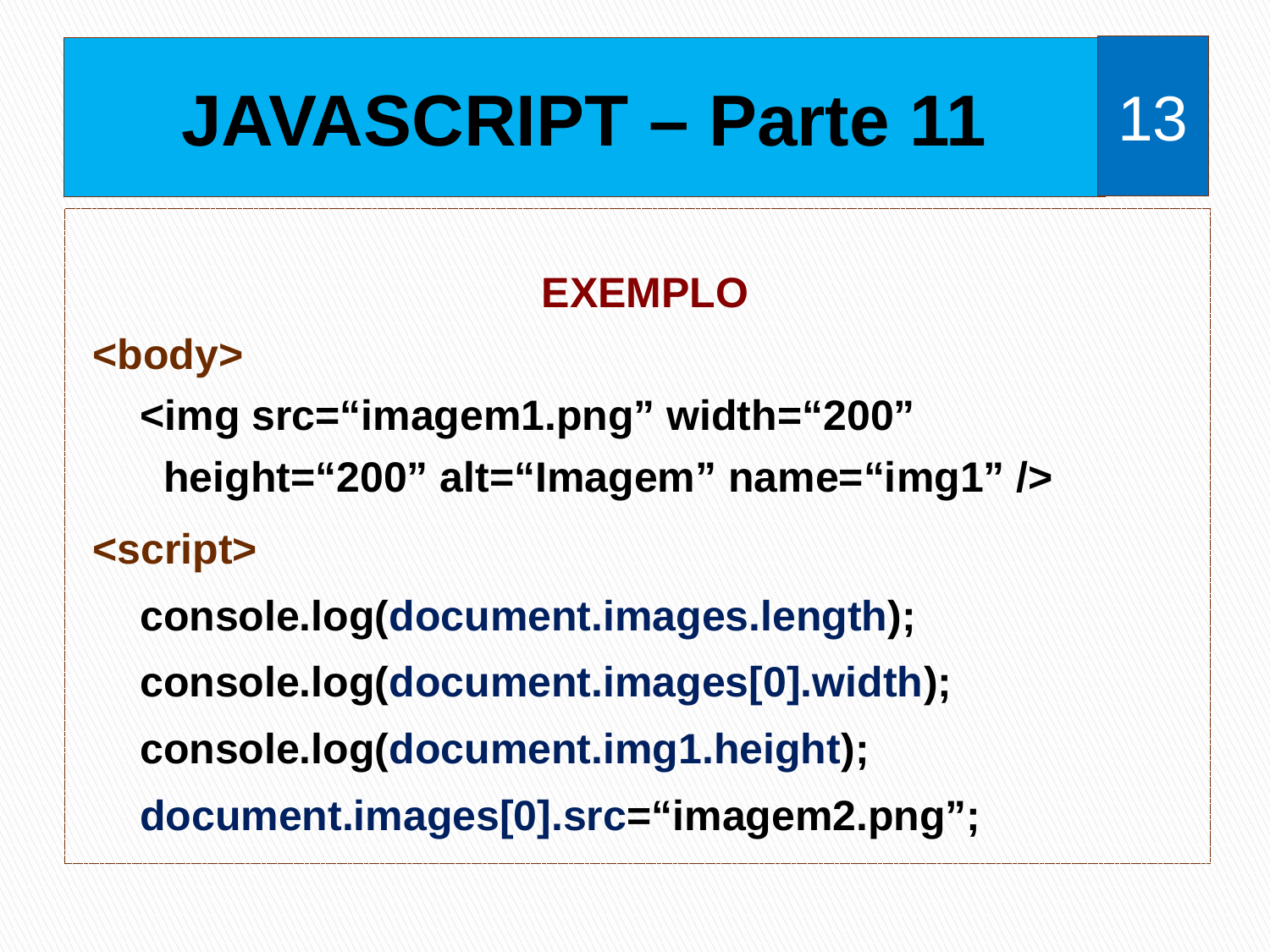

13
# JAVASCRIPT – Parte 11
EXEMPLO
<body>
    <img src=“imagem1.png” width=“200”
      height=“200” alt=“Imagem” name=“img1” />
<script>
    console.log(document.images.length);
    console.log(document.images[0].width);
    console.log(document.img1.height);
    document.images[0].src=“imagem2.png”;